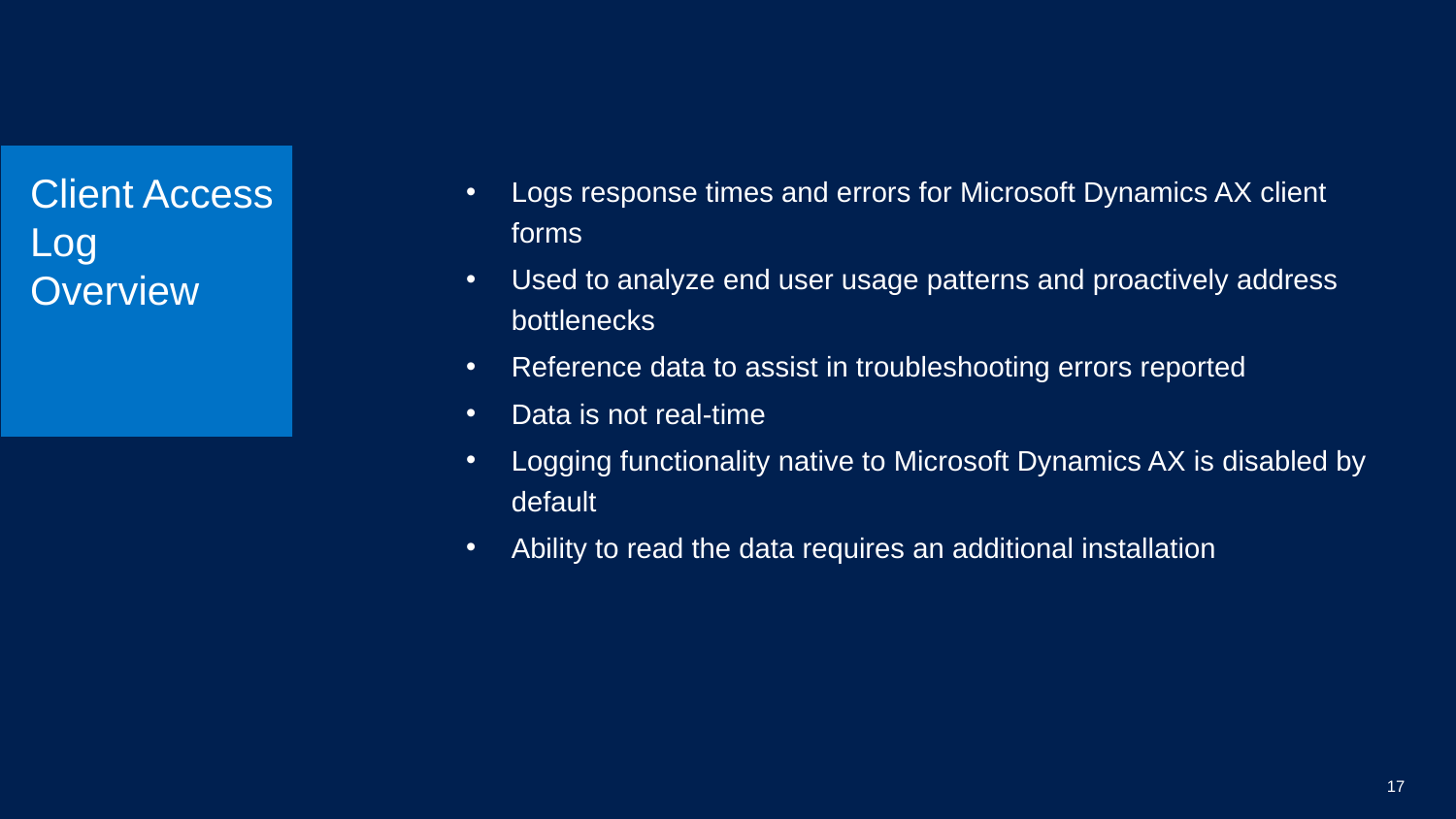

# Client Access Log Overview
Logs response times and errors for Microsoft Dynamics AX client forms
Used to analyze end user usage patterns and proactively address bottlenecks
Reference data to assist in troubleshooting errors reported
Data is not real-time
Logging functionality native to Microsoft Dynamics AX is disabled by default
Ability to read the data requires an additional installation
17